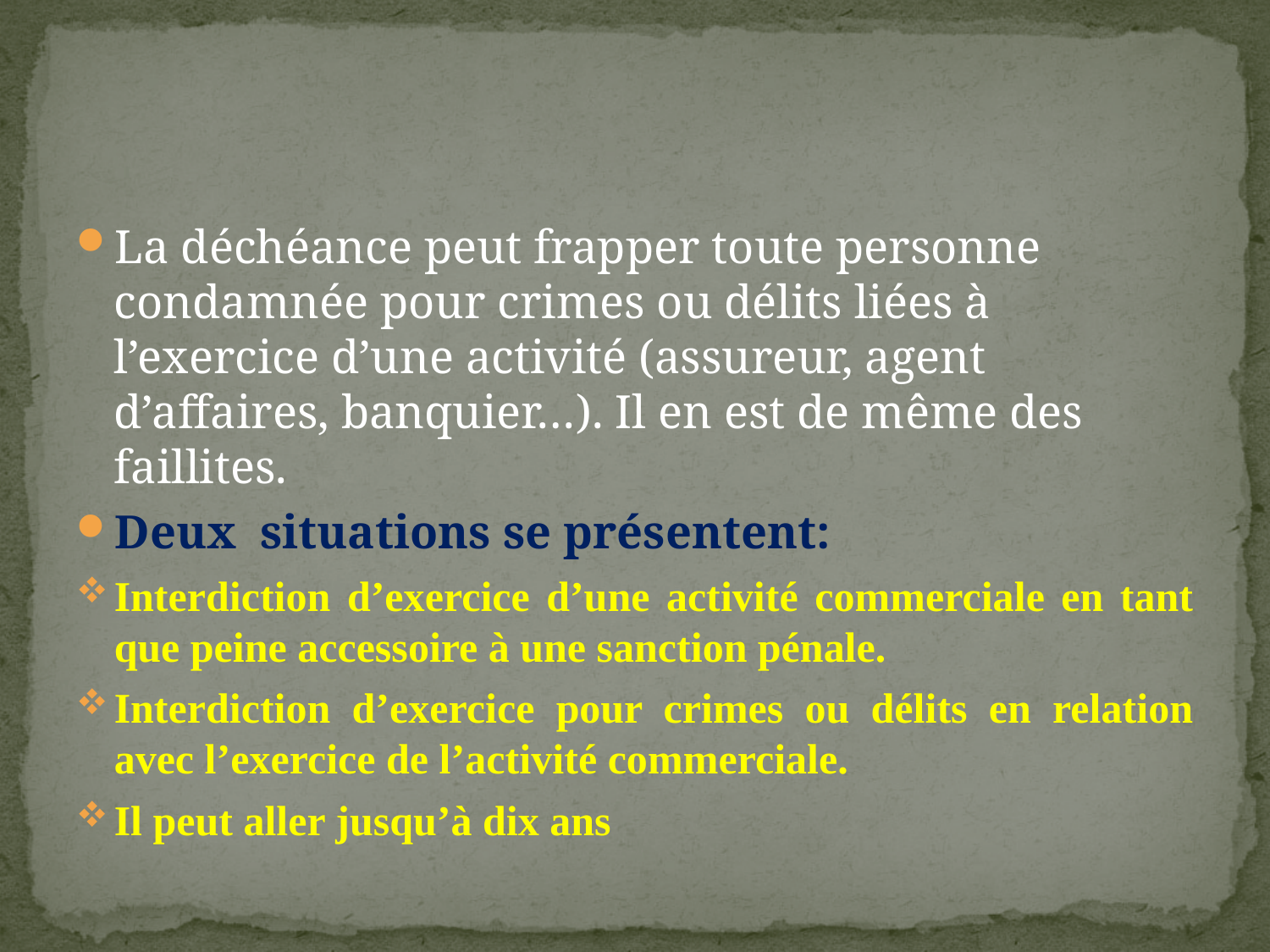

#
La déchéance peut frapper toute personne condamnée pour crimes ou délits liées à l’exercice d’une activité (assureur, agent d’affaires, banquier…). Il en est de même des faillites.
Deux  situations se présentent:
Interdiction d’exercice d’une activité commerciale en tant que peine accessoire à une sanction pénale.
Interdiction d’exercice pour crimes ou délits en relation avec l’exercice de l’activité commerciale.
Il peut aller jusqu’à dix ans